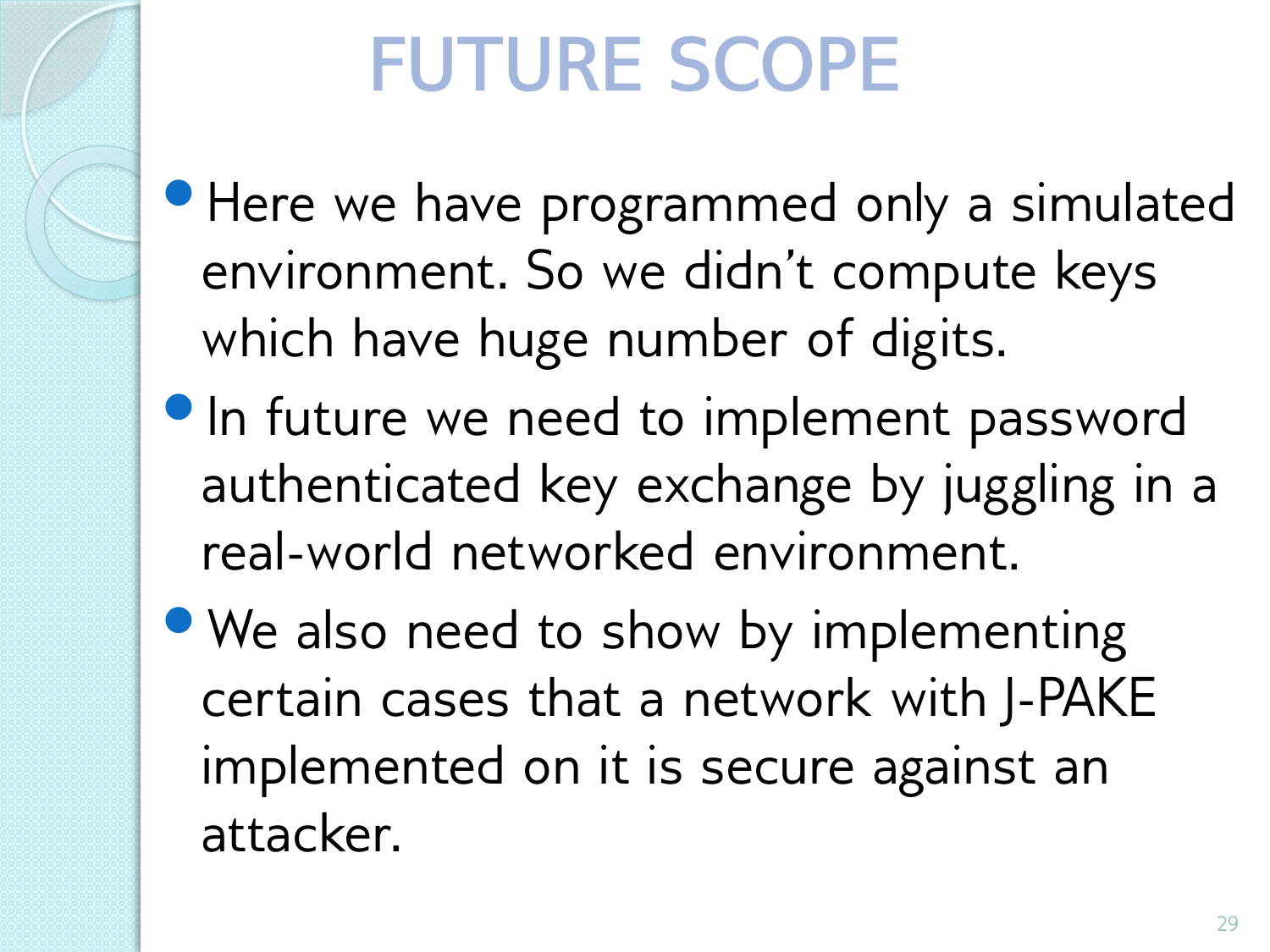

# FUTURE SCOPE
Here we have programmed only a simulated environment. So we didn’t compute keys which have huge number of digits.
In future we need to implement password authenticated key exchange by juggling in a real-world networked environment.
We also need to show by implementing certain cases that a network with J-PAKE implemented on it is secure against an attacker.

29